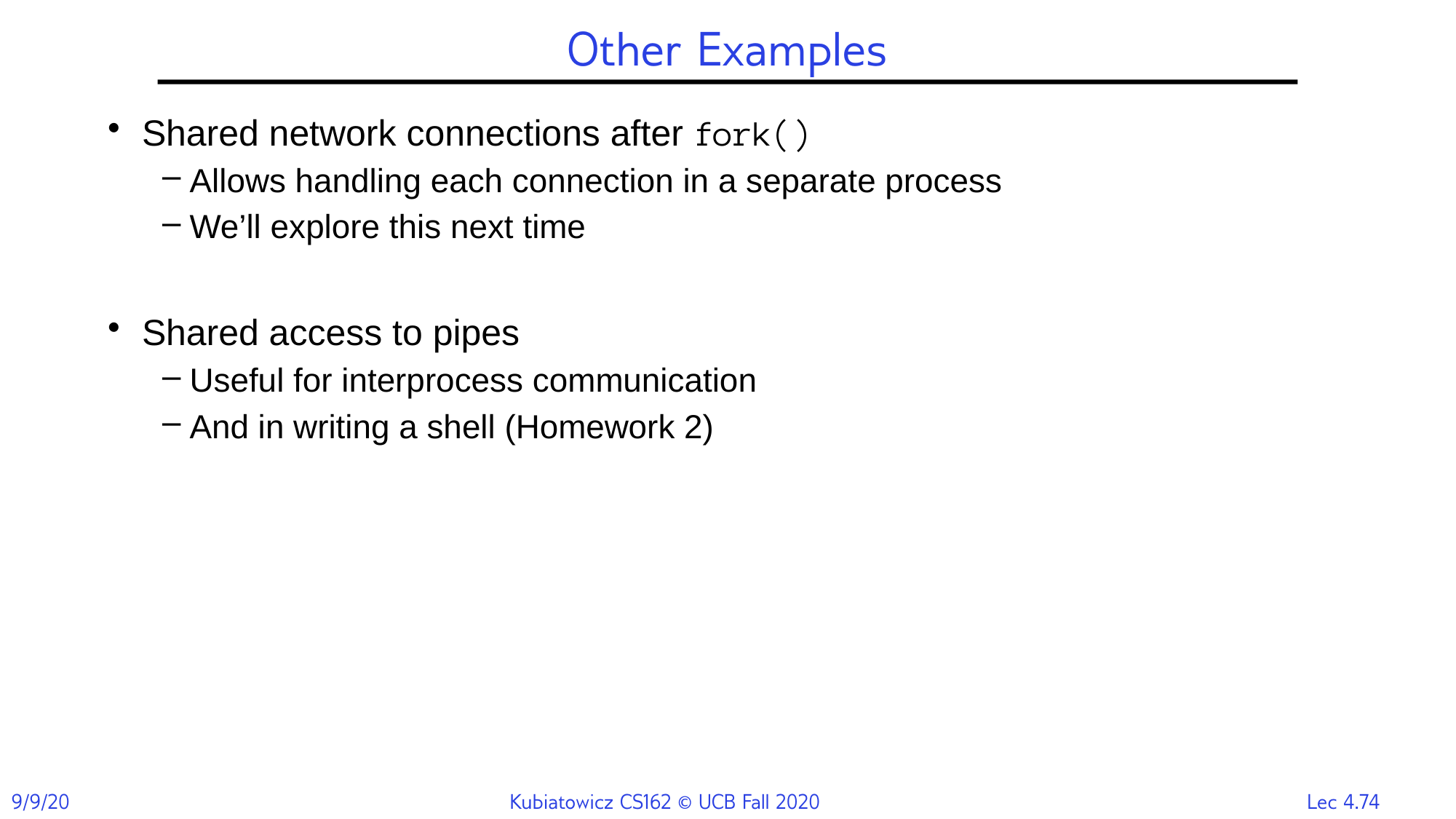

# Other Examples
Shared network connections after fork()
Allows handling each connection in a separate process
We’ll explore this next time

Shared access to pipes
Useful for interprocess communication
And in writing a shell (Homework 2)